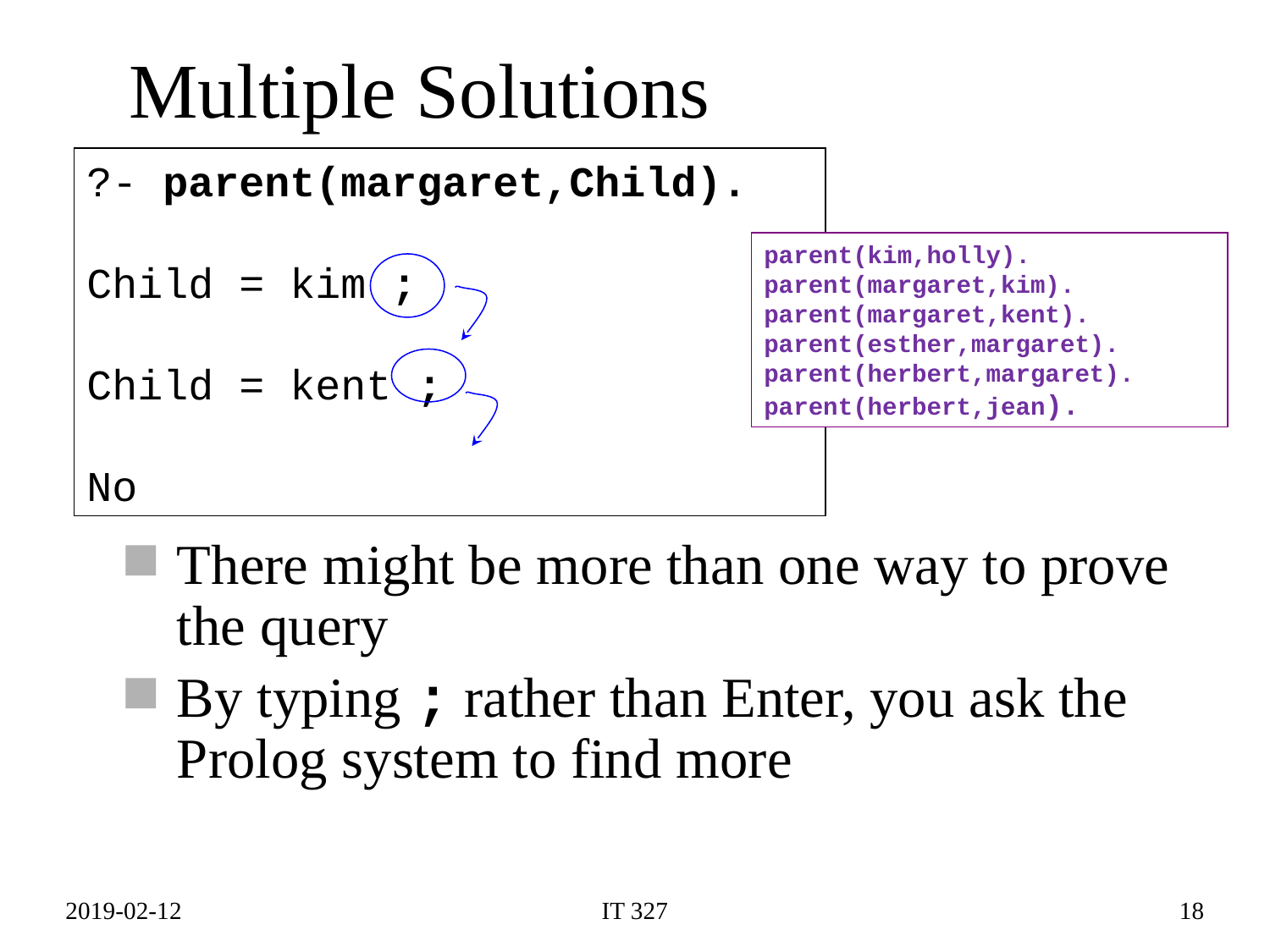

# Multiple Solutions
?- parent(margaret,Child).
Child = kim ;
Child = kent ;
No
parent(kim,holly).
parent(margaret,kim).
parent(margaret,kent).
parent(esther,margaret).
parent(herbert,margaret).
parent(herbert,jean).

There might be more than one way to prove the query
By typing ; rather than Enter, you ask the Prolog system to find more
2019-02-12
IT 327
18